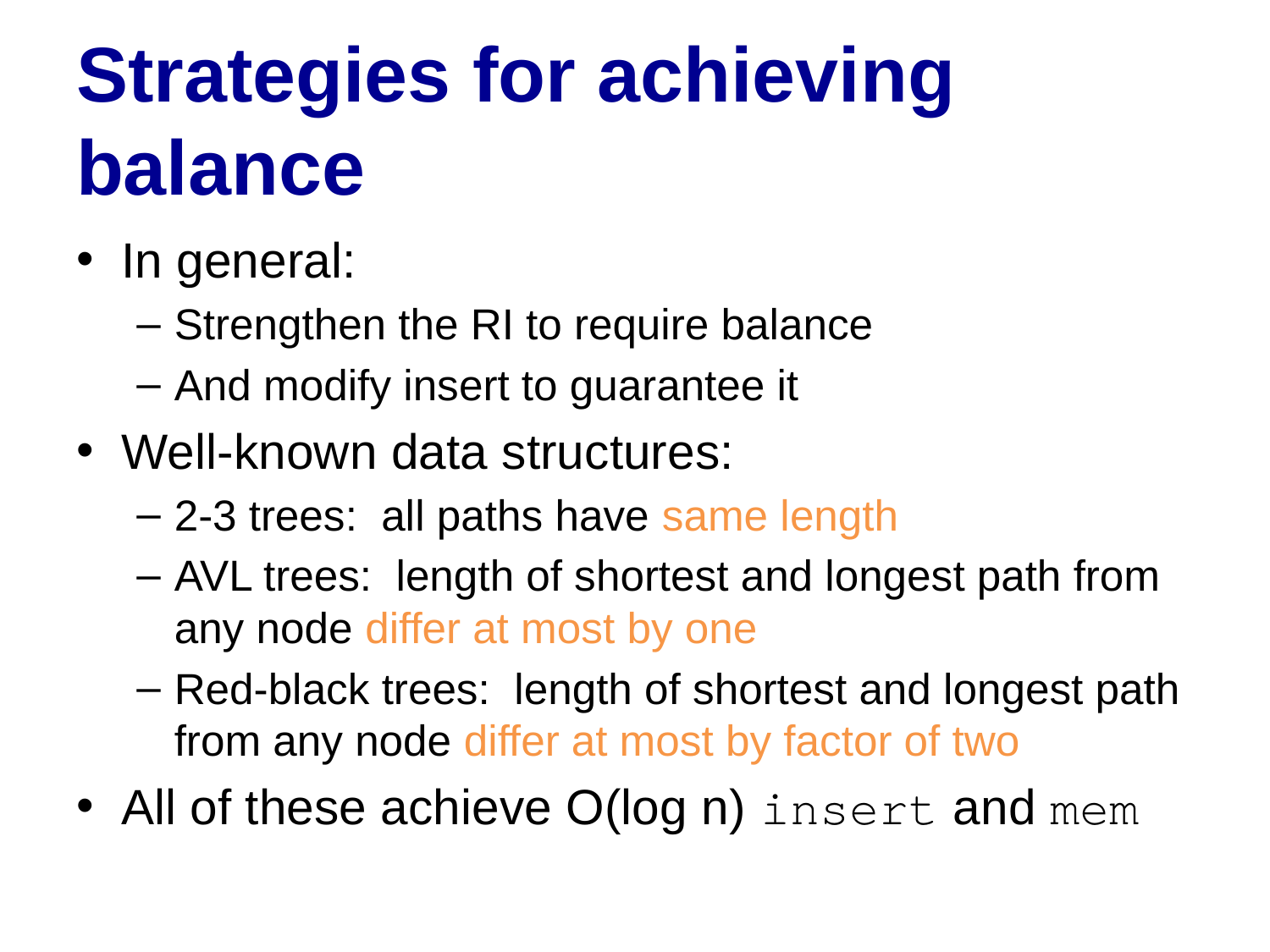

# Strategies for achieving balance
In general:
Strengthen the RI to require balance
And modify insert to guarantee it
Well-known data structures:
2-3 trees:  all paths have same length
AVL trees:  length of shortest and longest path from any node differ at most by one
Red-black trees:  length of shortest and longest path from any node differ at most by factor of two
All of these achieve O(log n) insert and mem